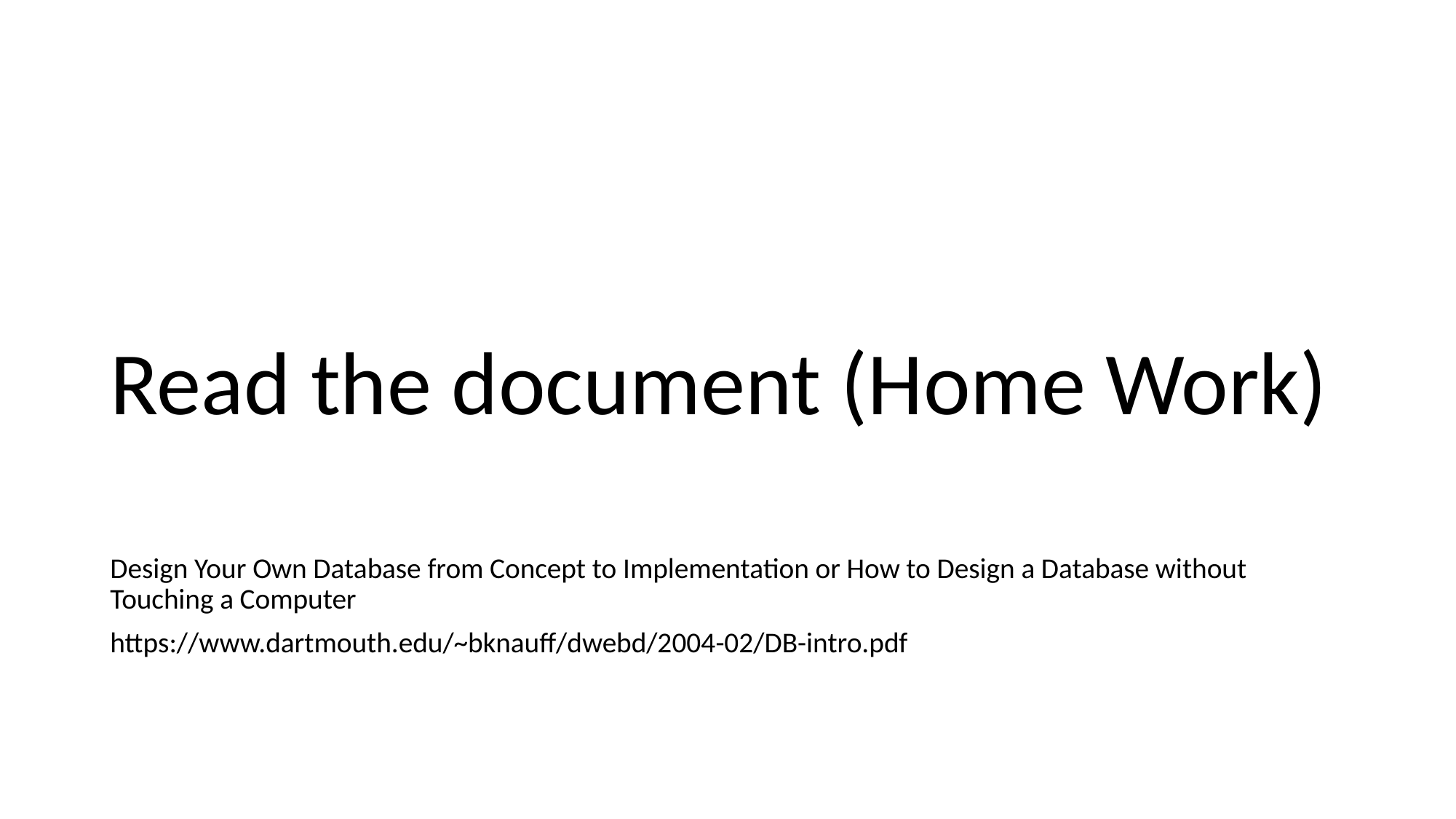

# Read the document (Home Work)
Design Your Own Database from Concept to Implementation or How to Design a Database without Touching a Computer
https://www.dartmouth.edu/~bknauff/dwebd/2004-02/DB-intro.pdf